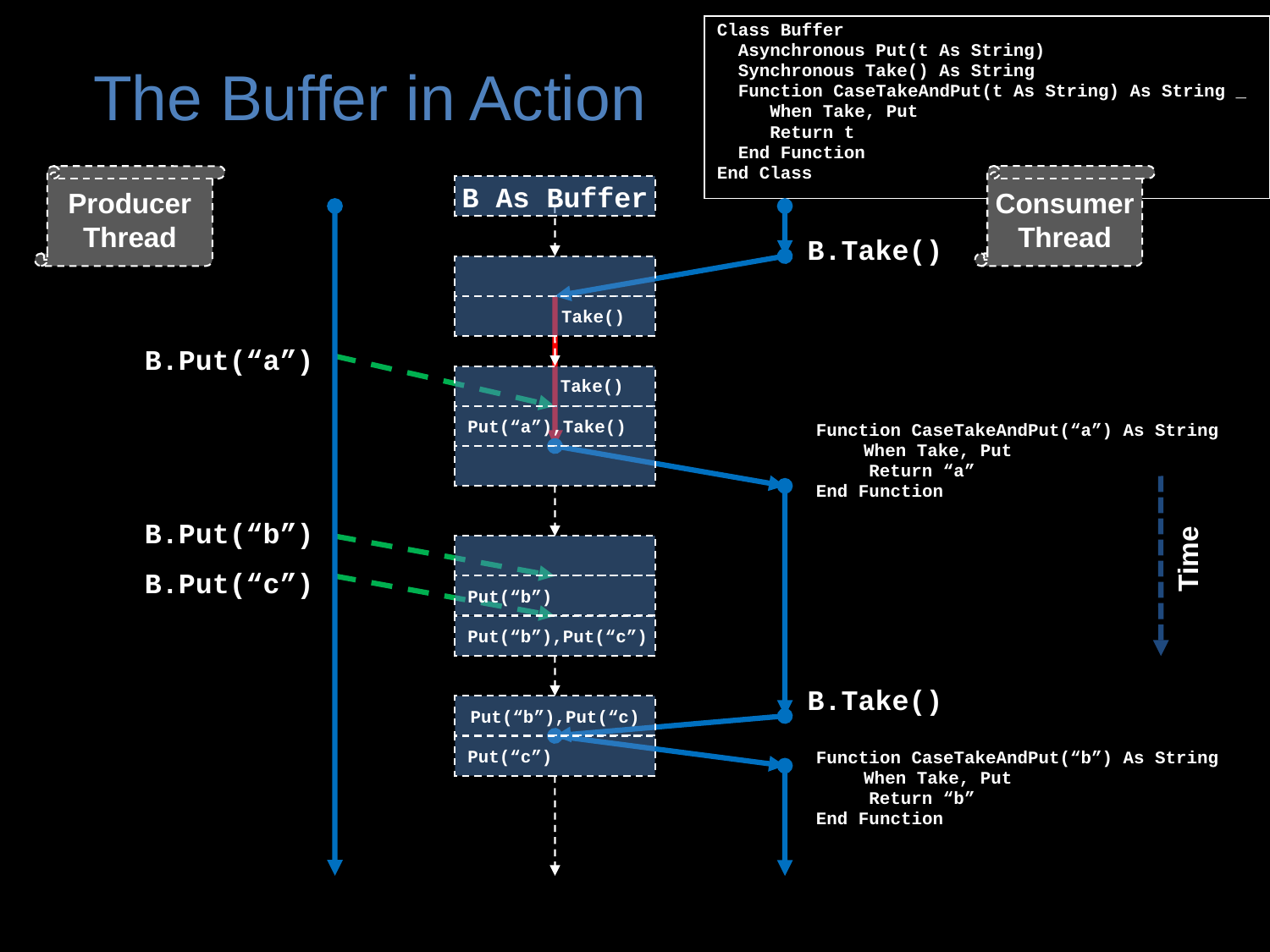

# The Buffer in Action
Class Buffer
  Asynchronous Put(t As String)
  Synchronous Take() As String
  Function CaseTakeAndPut(t As String) As String _
     When Take, Put
     Return t
  End Function
End Class
Consumer
Thread
Producer
Thread
B As Buffer

B.Take()

      Take()

B.Put(“a”)

       Take()
Put(“a”),Take()
Function CaseTakeAndPut(“a”) As String
	When Take, Put
     Return “a”
End Function

B.Put(“b”)
Time

B.Put(“c”)
Put(“b”)

Put(“b”),Put(“c”)

B.Take()
Put(“b”),Put(“c)
Put(“c”)

Function CaseTakeAndPut(“b”) As String
	When Take, Put
     Return “b”
End Function